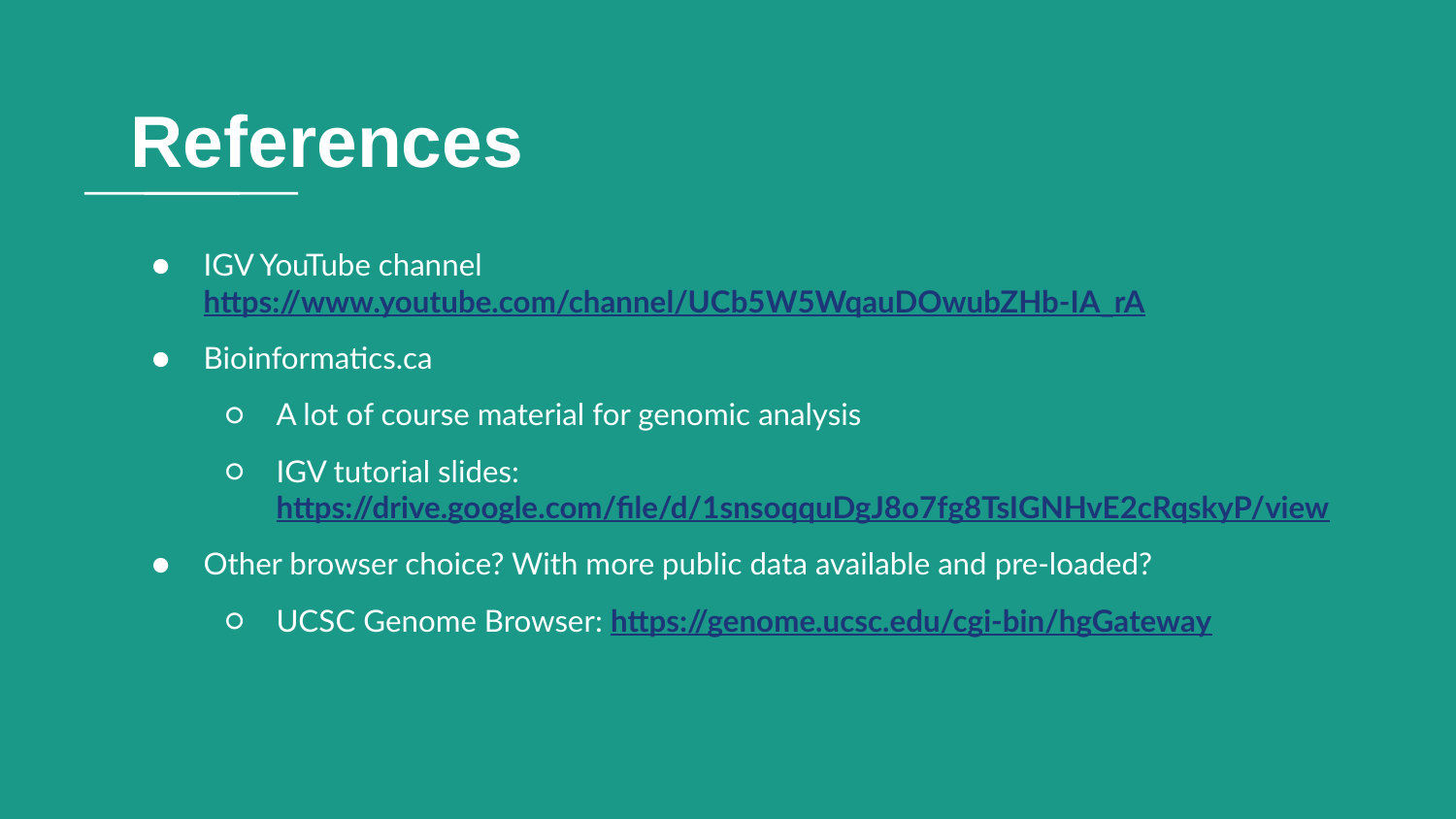

References
IGV YouTube channel https://www.youtube.com/channel/UCb5W5WqauDOwubZHb-IA_rA
Bioinformatics.ca
A lot of course material for genomic analysis
IGV tutorial slides: https://drive.google.com/file/d/1snsoqquDgJ8o7fg8TsIGNHvE2cRqskyP/view
Other browser choice? With more public data available and pre-loaded?
UCSC Genome Browser: https://genome.ucsc.edu/cgi-bin/hgGateway